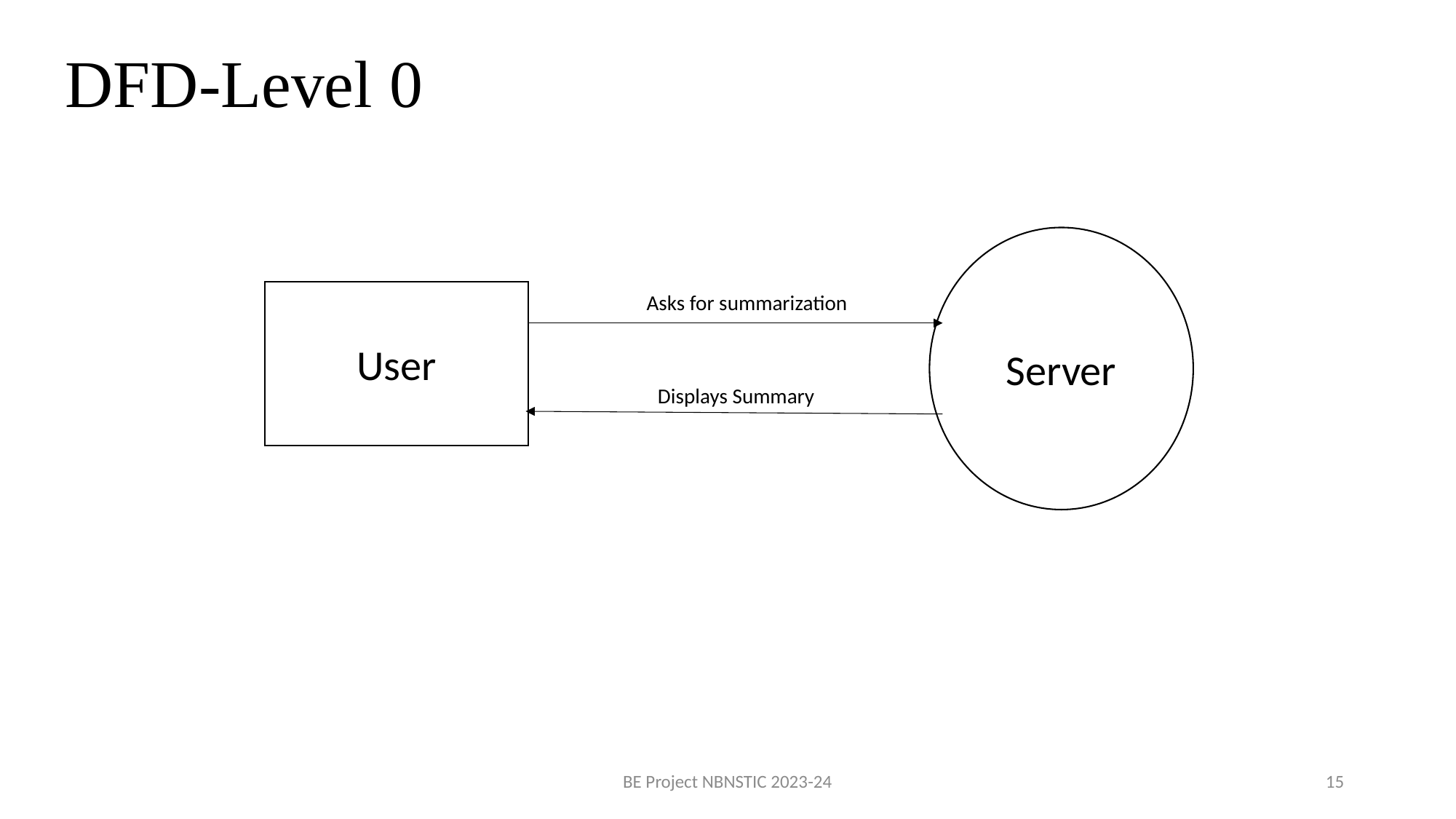

DFD-Level 0
Server
User
Asks for summarization
Displays Summary
BE Project NBNSTIC 2023-24
15